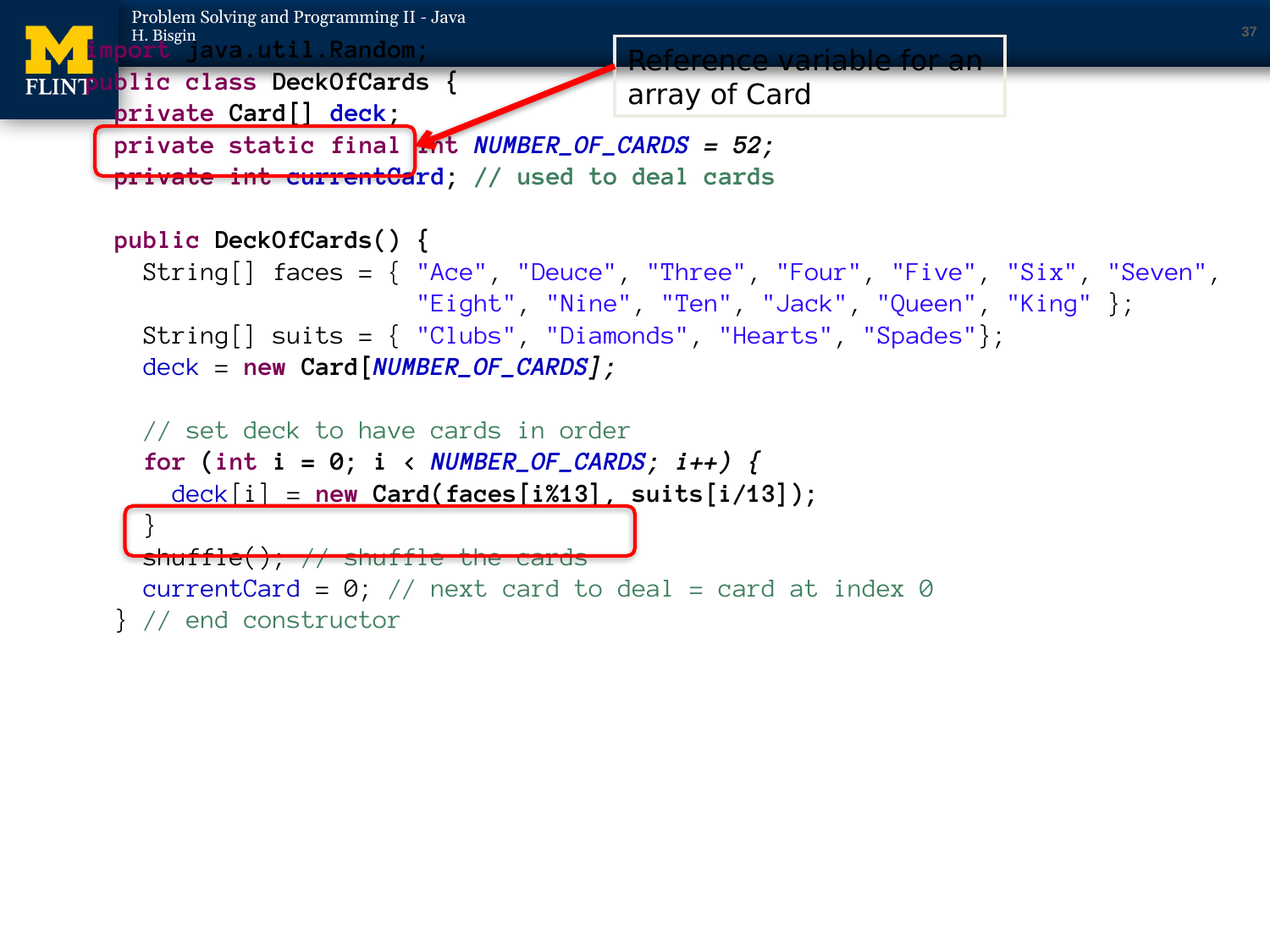

37
import java.util.Random;
public class DeckOfCards {
  private Card[] deck;
  private static final int NUMBER_OF_CARDS = 52;
  private int currentCard; // used to deal cards

  public DeckOfCards() {
    String[] faces = { "Ace", "Deuce", "Three", "Four", "Five", "Six", "Seven",
                       "Eight", "Nine", "Ten", "Jack", "Queen", "King" };
    String[] suits = { "Clubs", "Diamonds", "Hearts", "Spades"};
    deck = new Card[NUMBER_OF_CARDS];

    // set deck to have cards in order
    for (int i = 0; i < NUMBER_OF_CARDS; i++) {
      deck[i] = new Card(faces[i%13], suits[i/13]);
    }
    shuffle(); // shuffle the cards
    currentCard = 0; // next card to deal = card at index 0
  } // end constructor
Reference variable for an array of Card
#